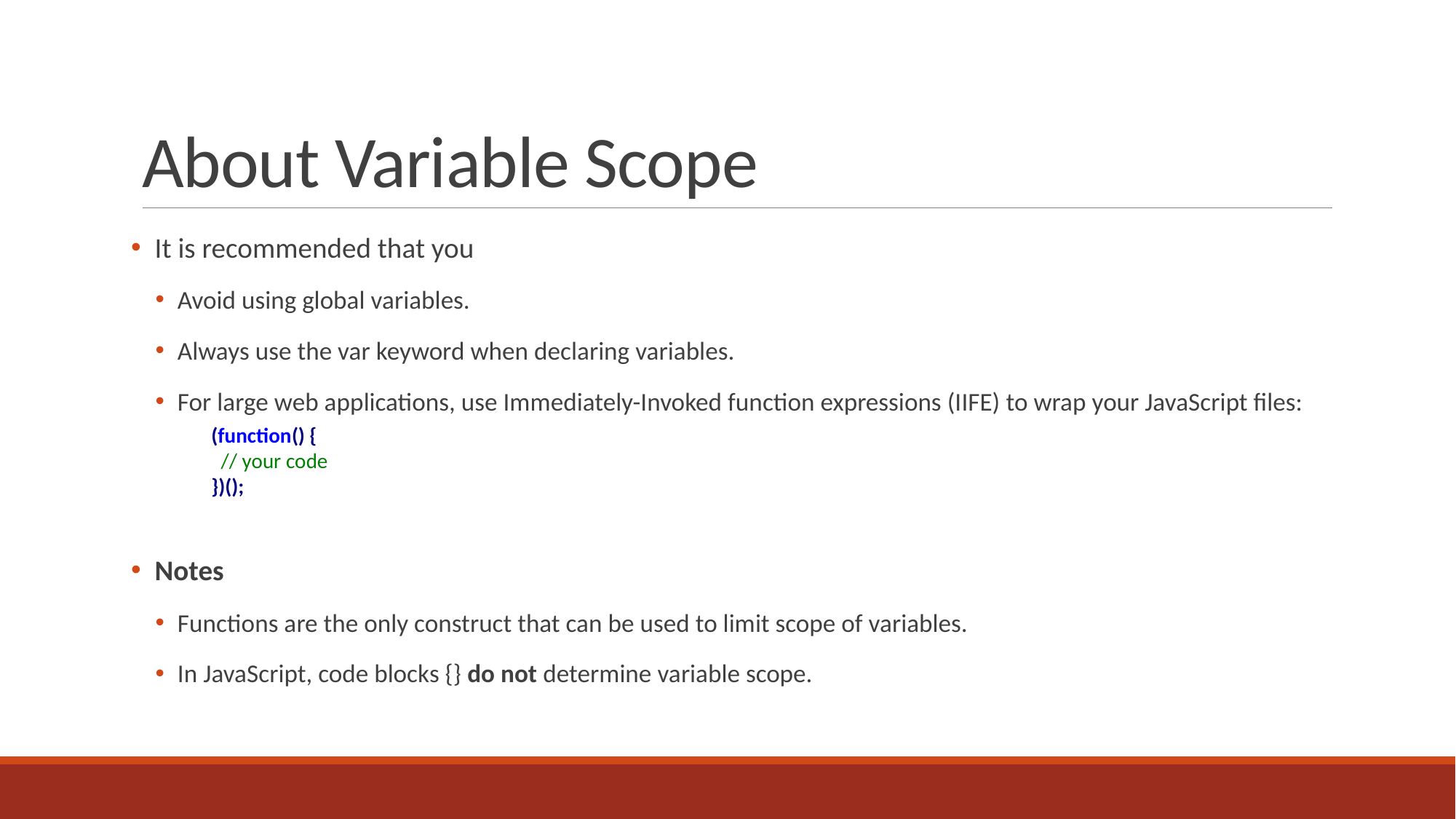

# About Variable Scope
  It is recommended that you
Avoid using global variables.
Always use the var keyword when declaring variables.
For large web applications, use Immediately-Invoked function expressions (IIFE) to wrap your JavaScript files:

  Notes
Functions are the only construct that can be used to limit scope of variables.
In JavaScript, code blocks {} do not determine variable scope.

(function() {
  // your code
})();